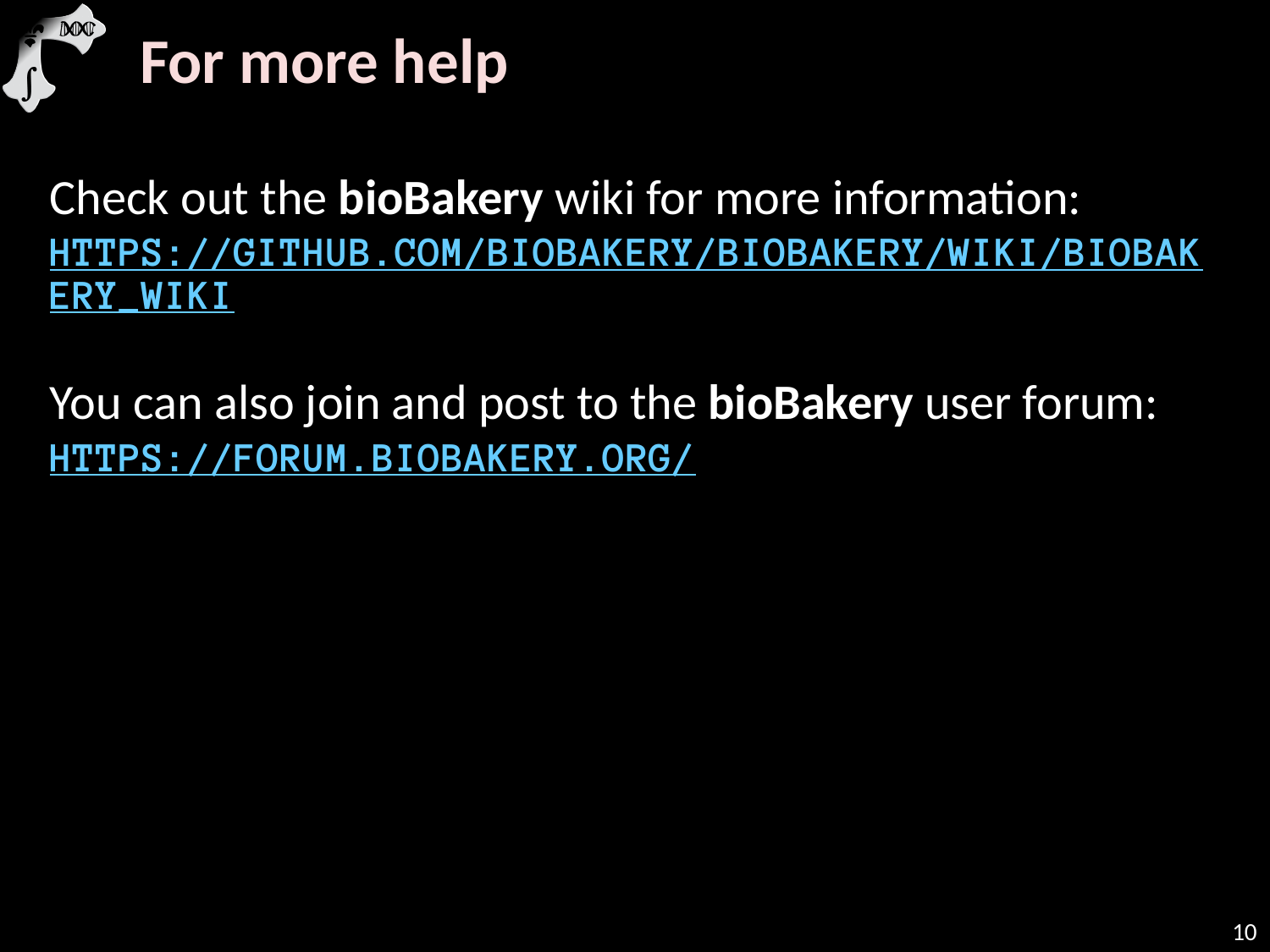

For more help
Check out the bioBakery wiki for more information:
https://github.com/biobakery/biobakery/wiki/biobakery_wiki
You can also join and post to the bioBakery user forum:
https://forum.biobakery.org/
10